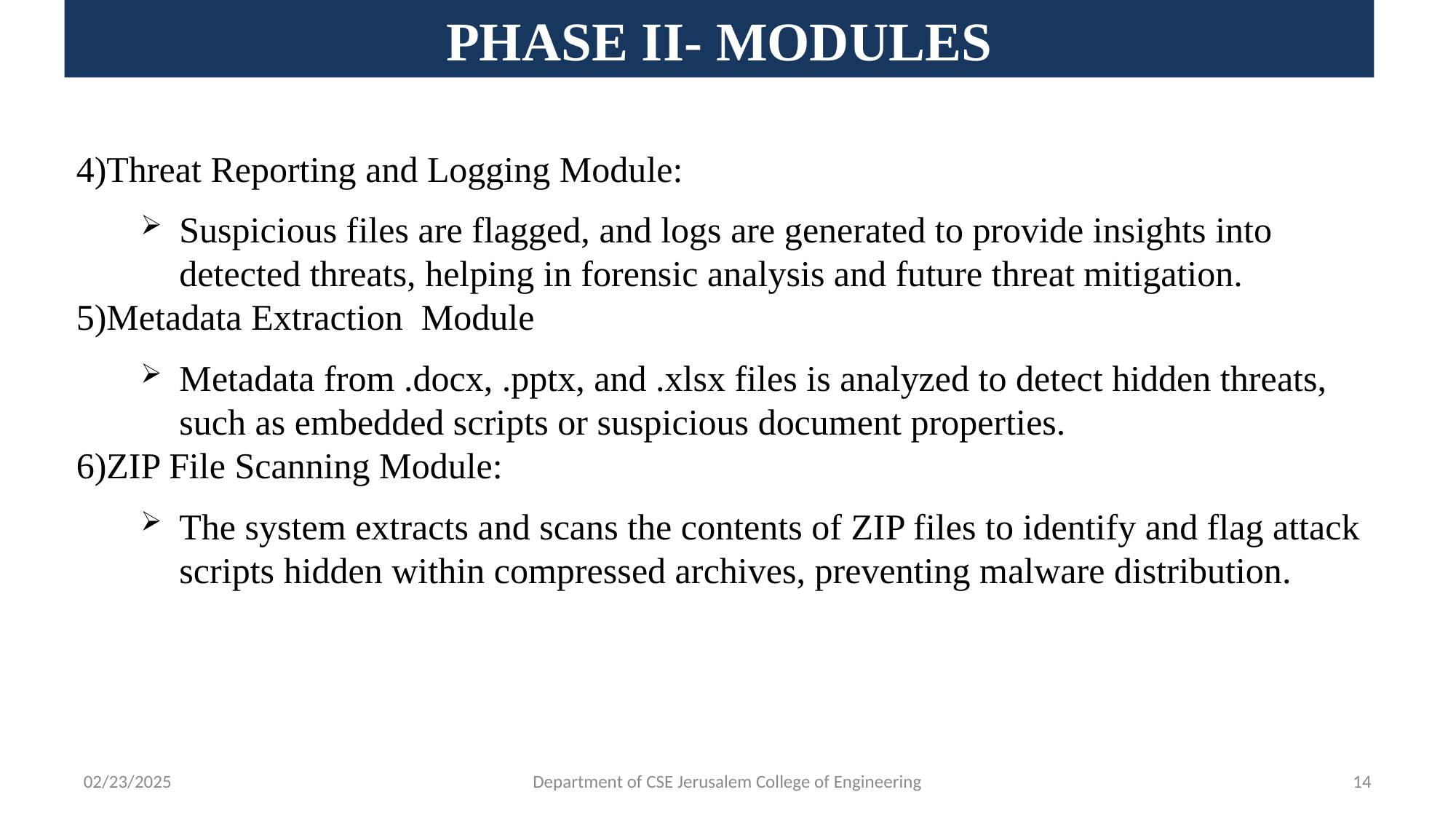

PHASE II- MODULES
# 4)Threat Reporting and Logging Module:
Suspicious files are flagged, and logs are generated to provide insights into detected threats, helping in forensic analysis and future threat mitigation.
5)Metadata Extraction  Module
Metadata from .docx, .pptx, and .xlsx files is analyzed to detect hidden threats, such as embedded scripts or suspicious document properties.
6)ZIP File Scanning Module:
The system extracts and scans the contents of ZIP files to identify and flag attack scripts hidden within compressed archives, preventing malware distribution.

02/23/2025
Department of CSE Jerusalem College of Engineering
14